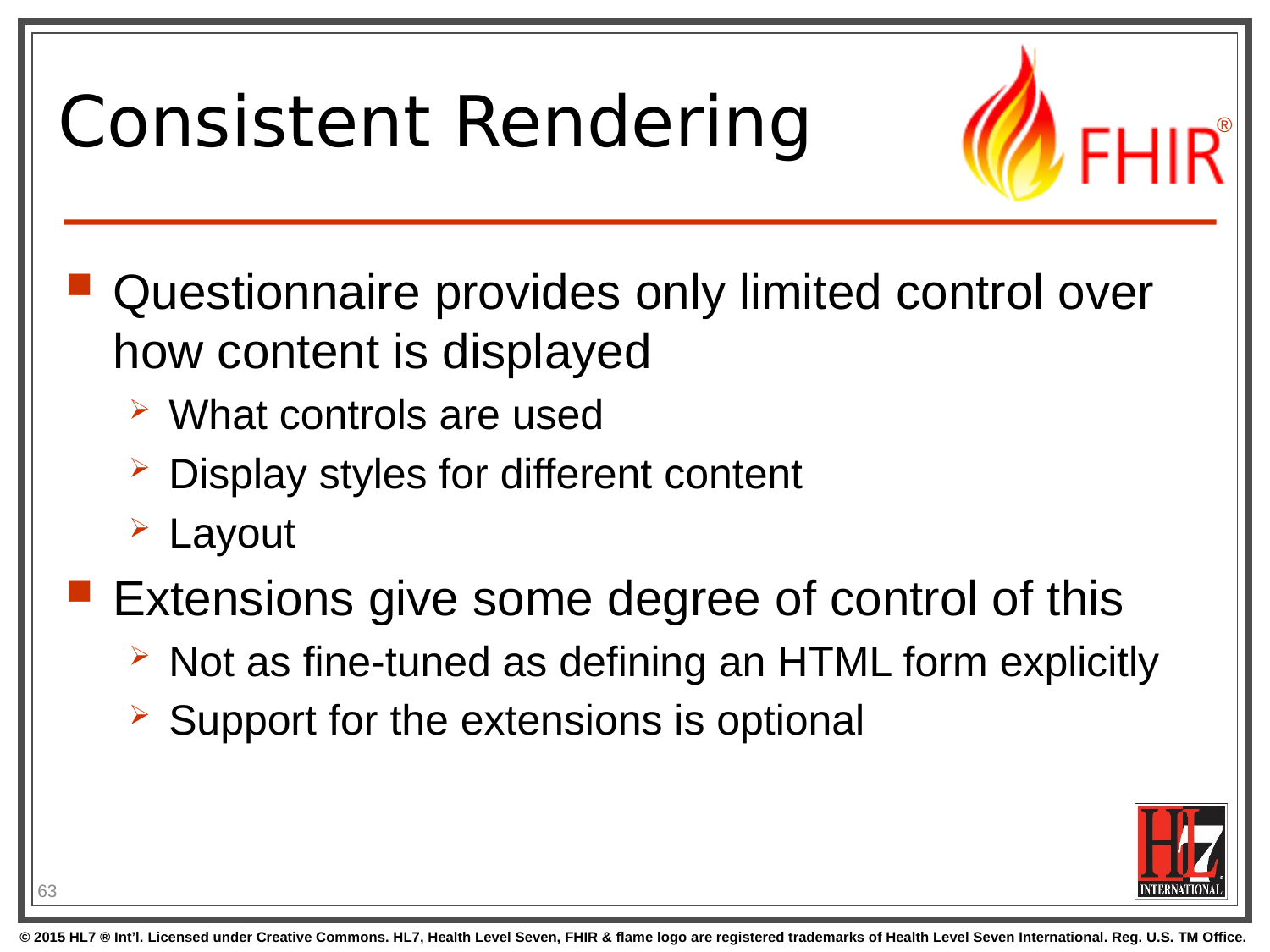

# Consistent Rendering
Questionnaire provides only limited control over how content is displayed
What controls are used
Display styles for different content
Layout
Extensions give some degree of control of this
Not as fine-tuned as defining an HTML form explicitly
Support for the extensions is optional
63